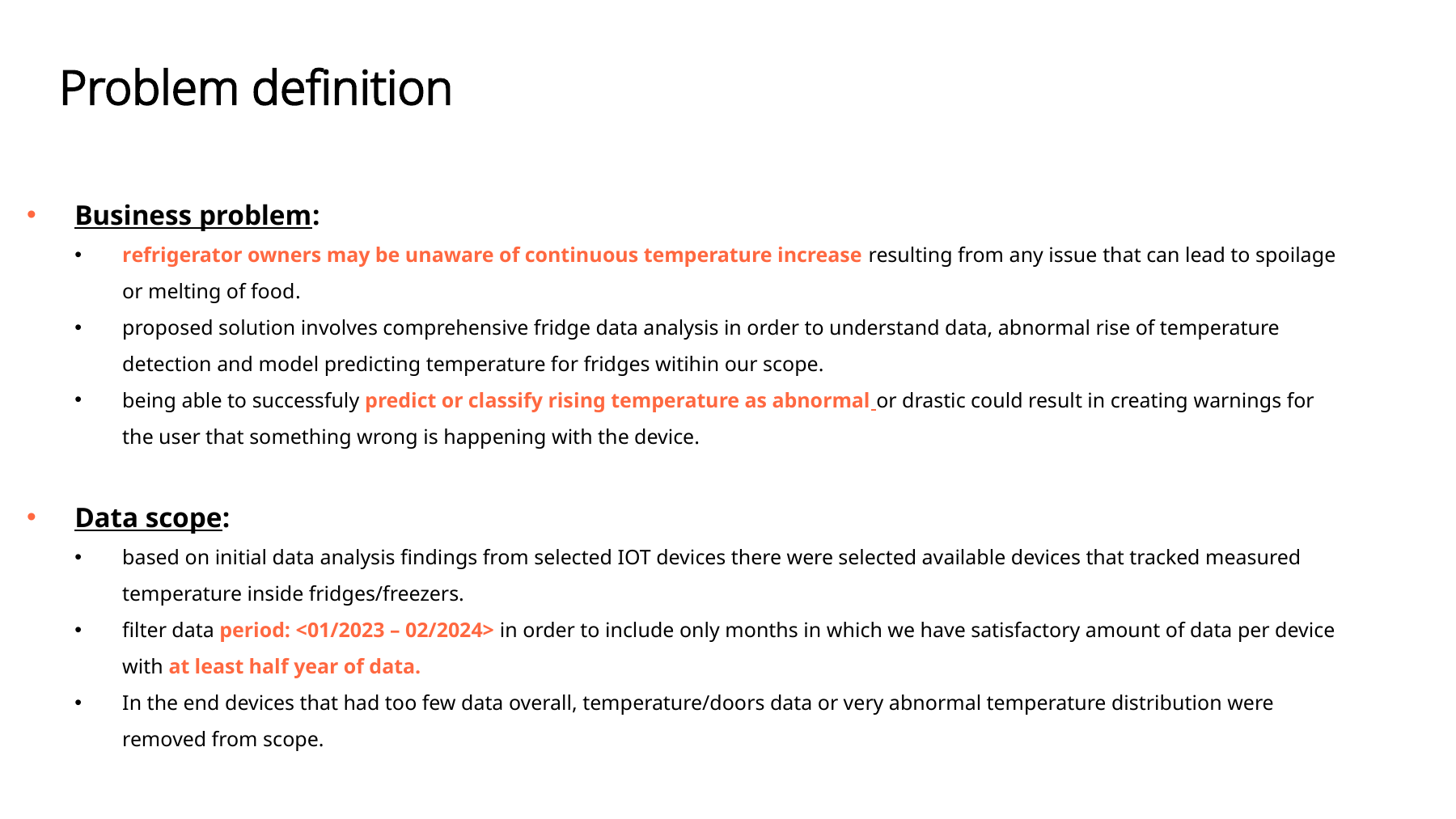

# Problem definition
Business problem:
refrigerator owners may be unaware of continuous temperature increase resulting from any issue that can lead to spoilage or melting of food.
proposed solution involves comprehensive fridge data analysis in order to understand data, abnormal rise of temperature detection and model predicting temperature for fridges witihin our scope.
being able to successfuly predict or classify rising temperature as abnormal or drastic could result in creating warnings for the user that something wrong is happening with the device.

Data scope:
based on initial data analysis findings from selected IOT devices there were selected available devices that tracked measured temperature inside fridges/freezers.
filter data period: <01/2023 – 02/2024> in order to include only months in which we have satisfactory amount of data per device with at least half year of data.
In the end devices that had too few data overall, temperature/doors data or very abnormal temperature distribution were removed from scope.